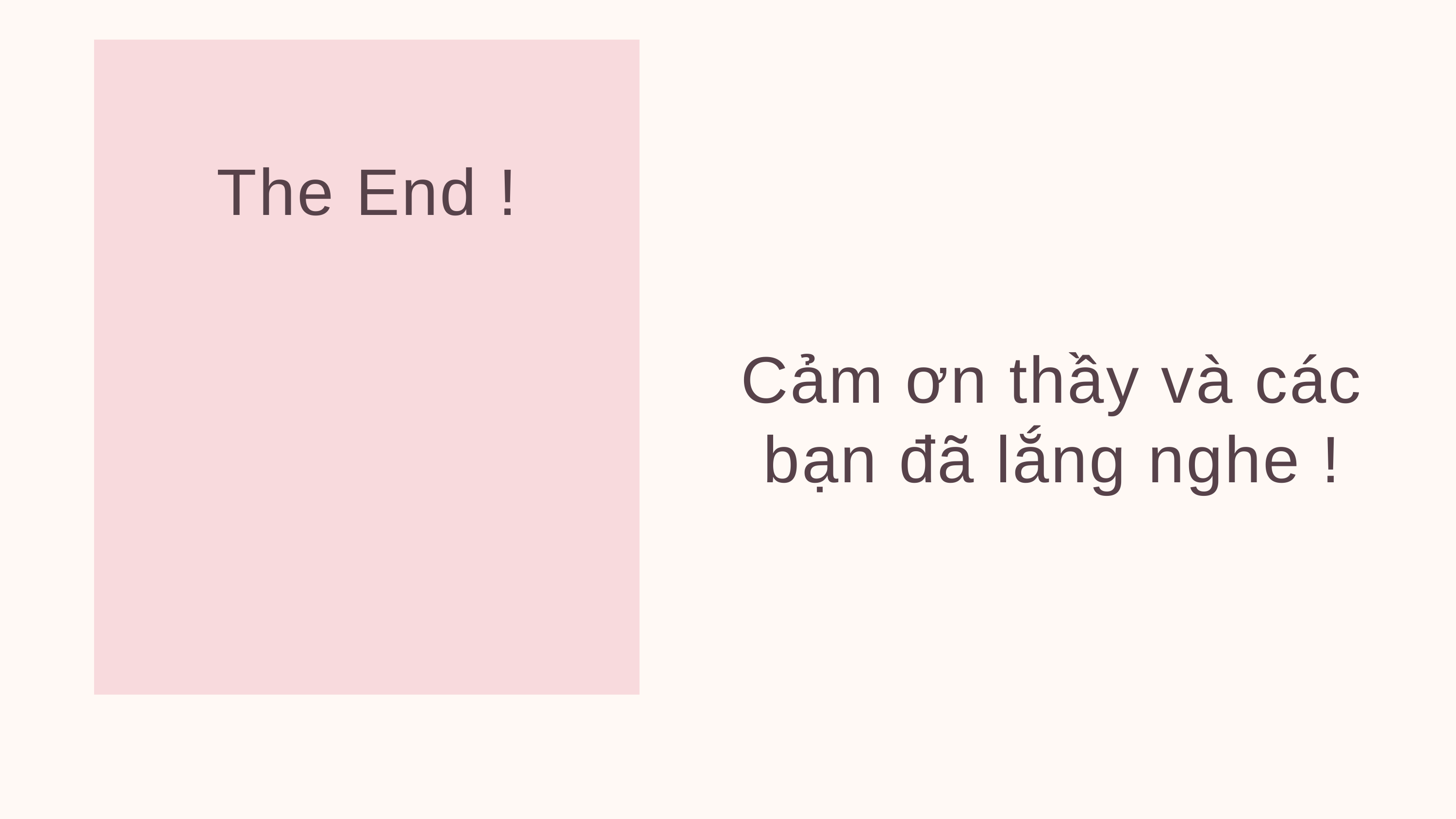

The End !
Cảm ơn thầy và các bạn đã lắng nghe !